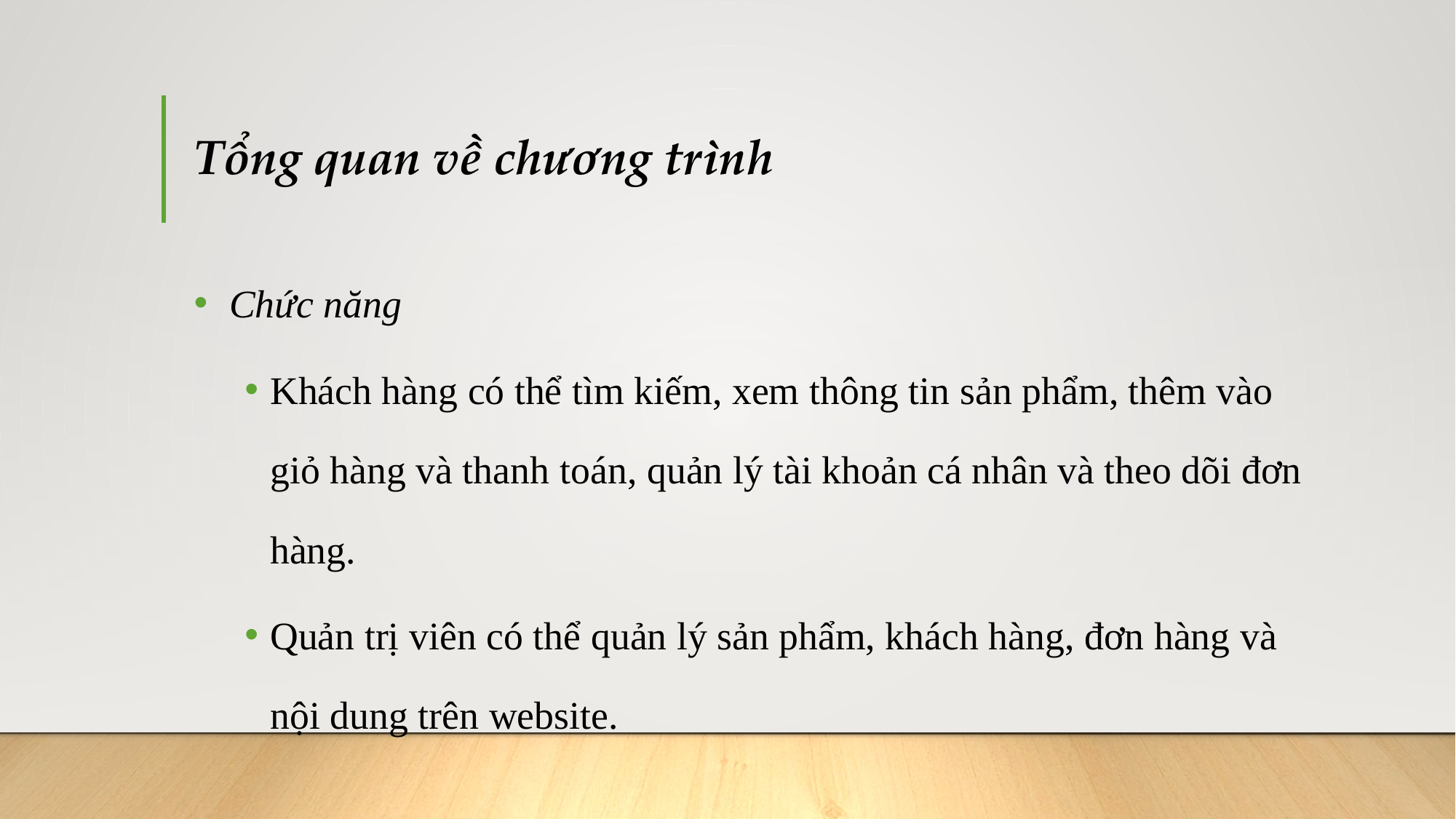

# Tổng quan về chương trình
 Chức năng
Khách hàng có thể tìm kiếm, xem thông tin sản phẩm, thêm vào giỏ hàng và thanh toán, quản lý tài khoản cá nhân và theo dõi đơn hàng.
Quản trị viên có thể quản lý sản phẩm, khách hàng, đơn hàng và nội dung trên website.